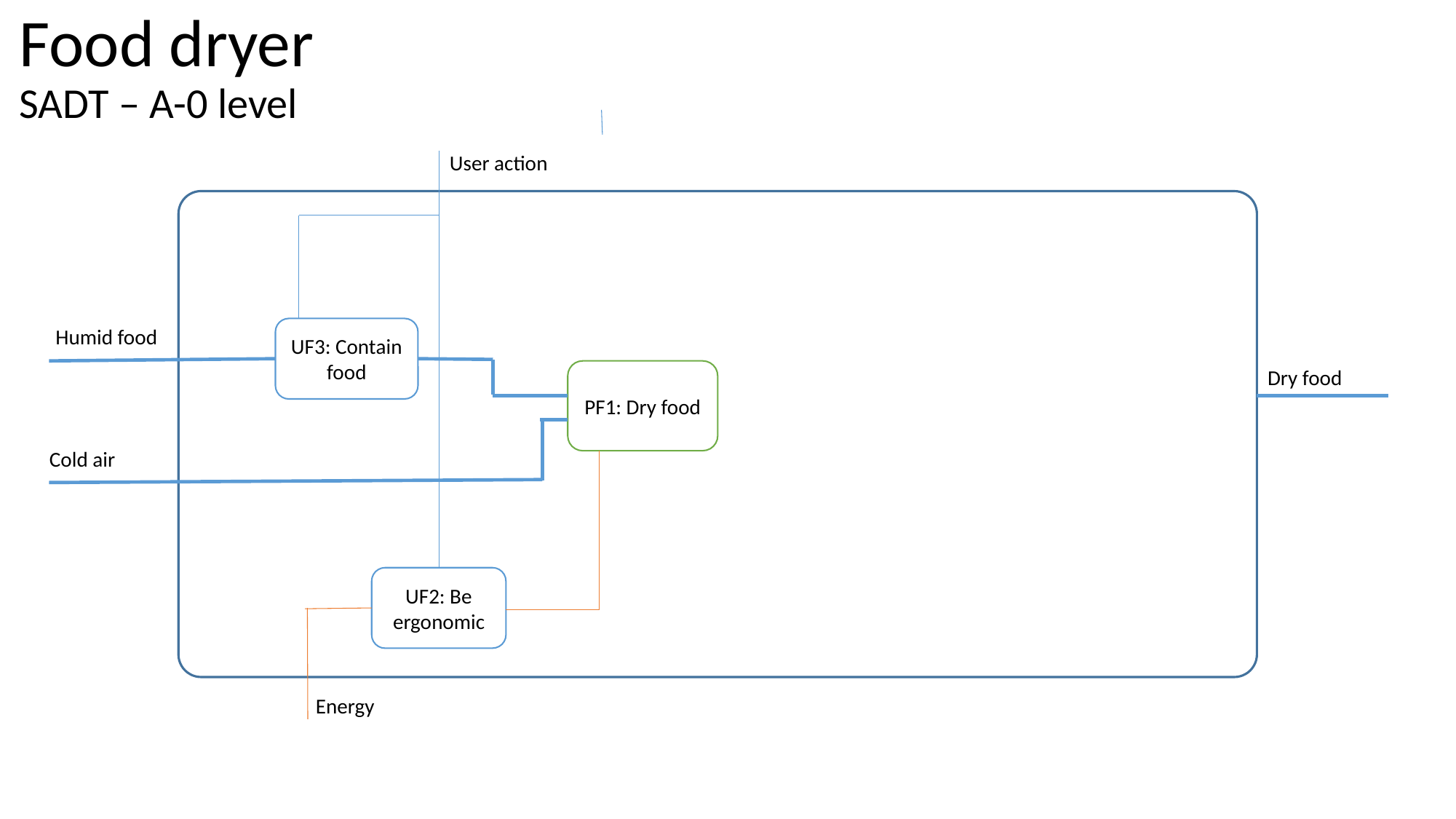

Food dryer
SADT – A-0 level
User action

Humid food
UF3: Contain food
Dry food
PF1: Dry food
Cold air
UF2: Be ergonomic
Energy